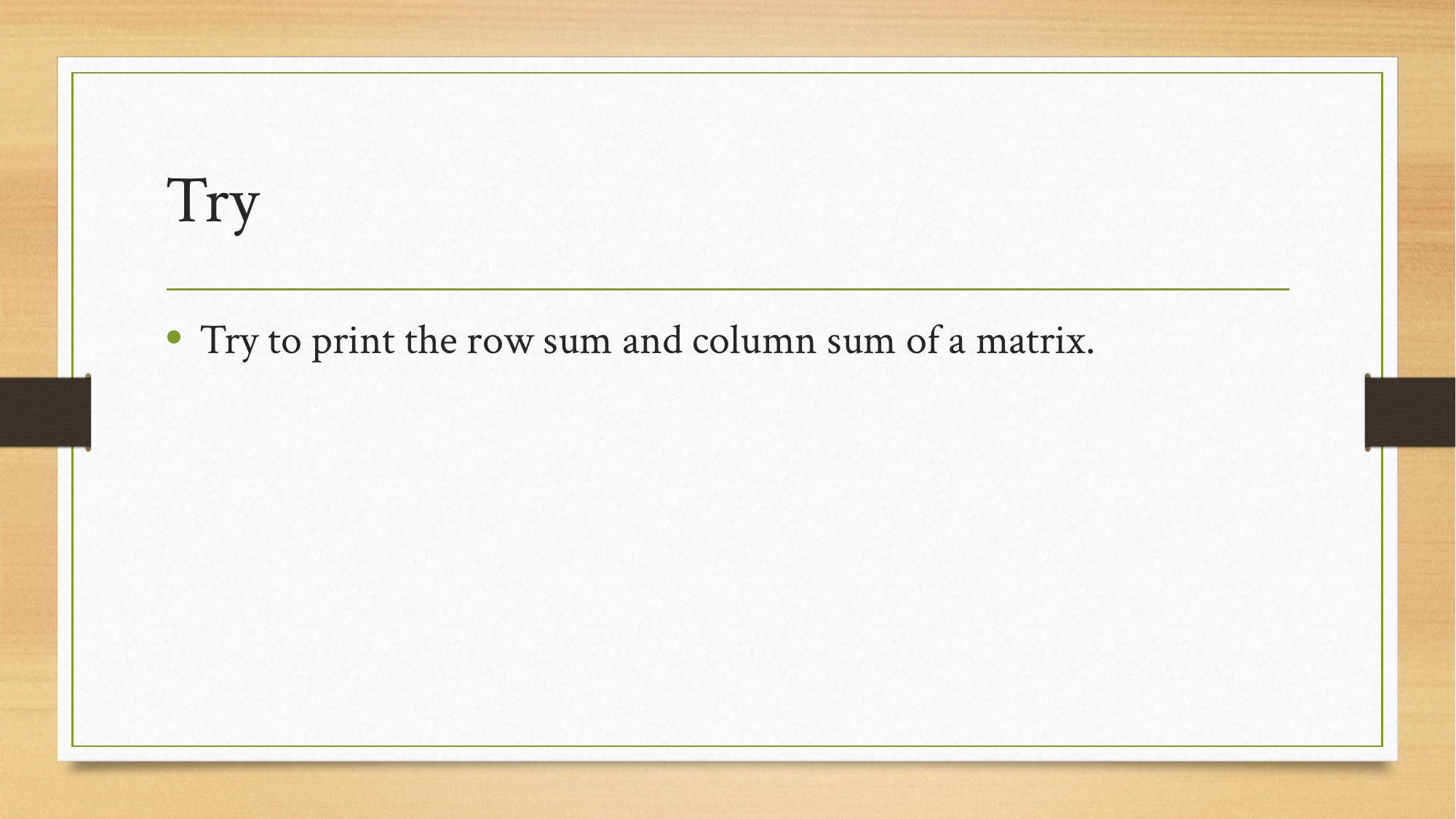

# Try
Try to print the row sum and column sum of a matrix.